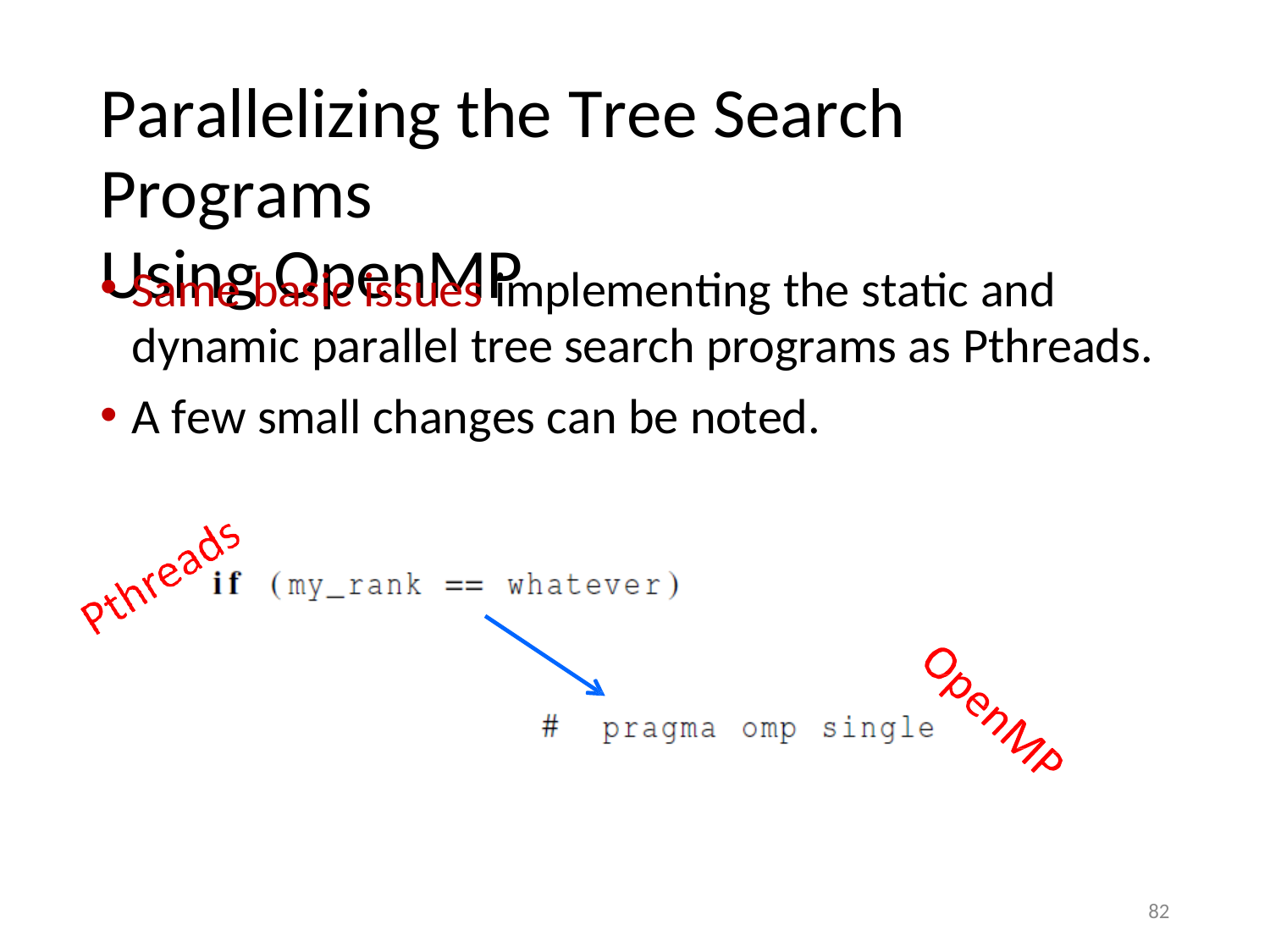

# Parallelizing the Tree Search Programs
Using OpenMP
Same basic issues implementing the static and
dynamic parallel tree search programs as Pthreads.
A few small changes can be noted.

82